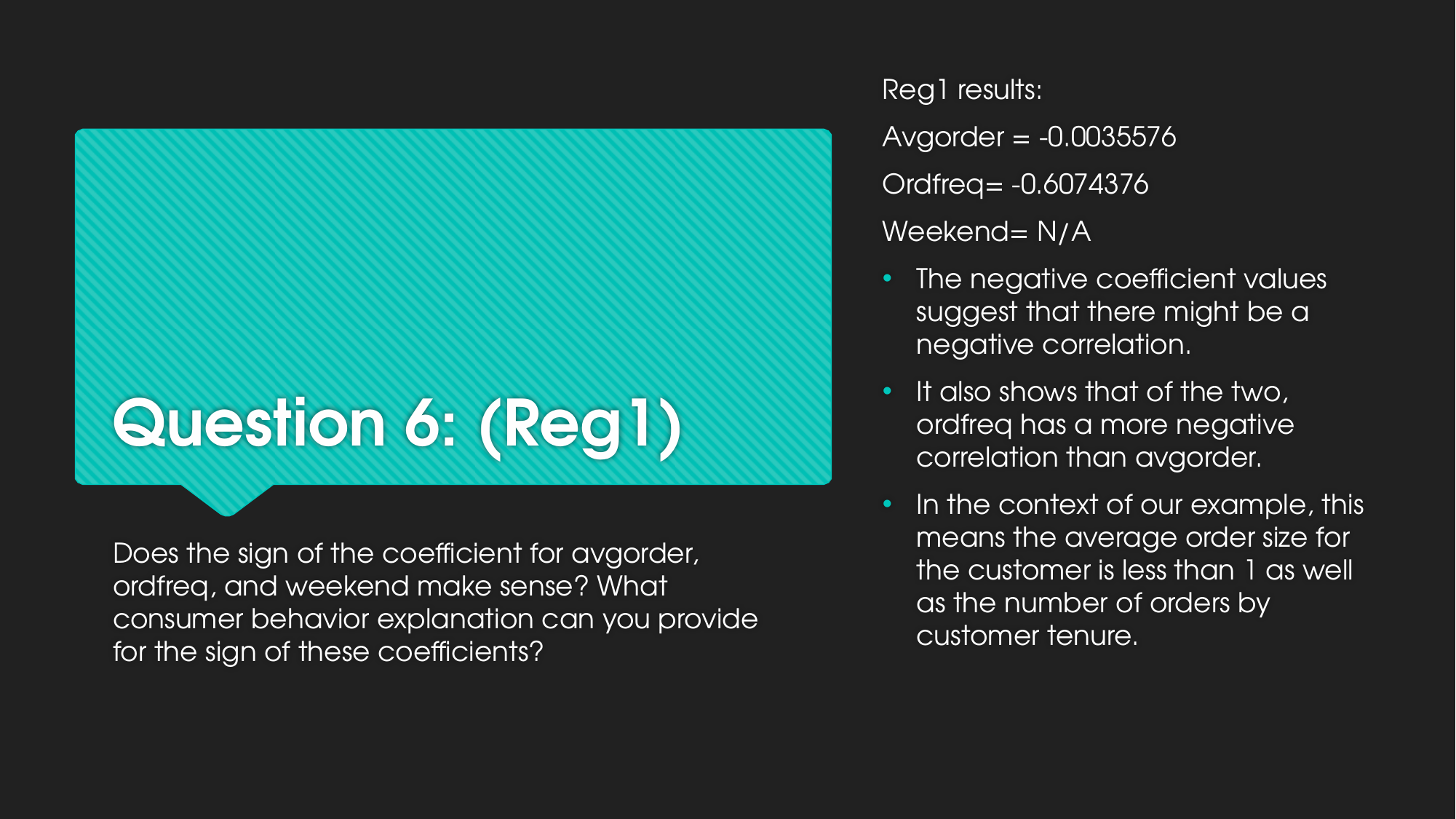

Reg1 results:
Avgorder = -0.0035576
Ordfreq= -0.6074376
Weekend= N/A
The negative coefficient values suggest that there might be a negative correlation.
It also shows that of the two, ordfreq has a more negative correlation than avgorder.
In the context of our example, this means the average order size for the customer is less than 1 as well as the number of orders by customer tenure.

# Question 6: (Reg1)
Does the sign of the coefficient for avgorder, ordfreq, and weekend make sense? What consumer behavior explanation can you provide for the sign of these coefficients?